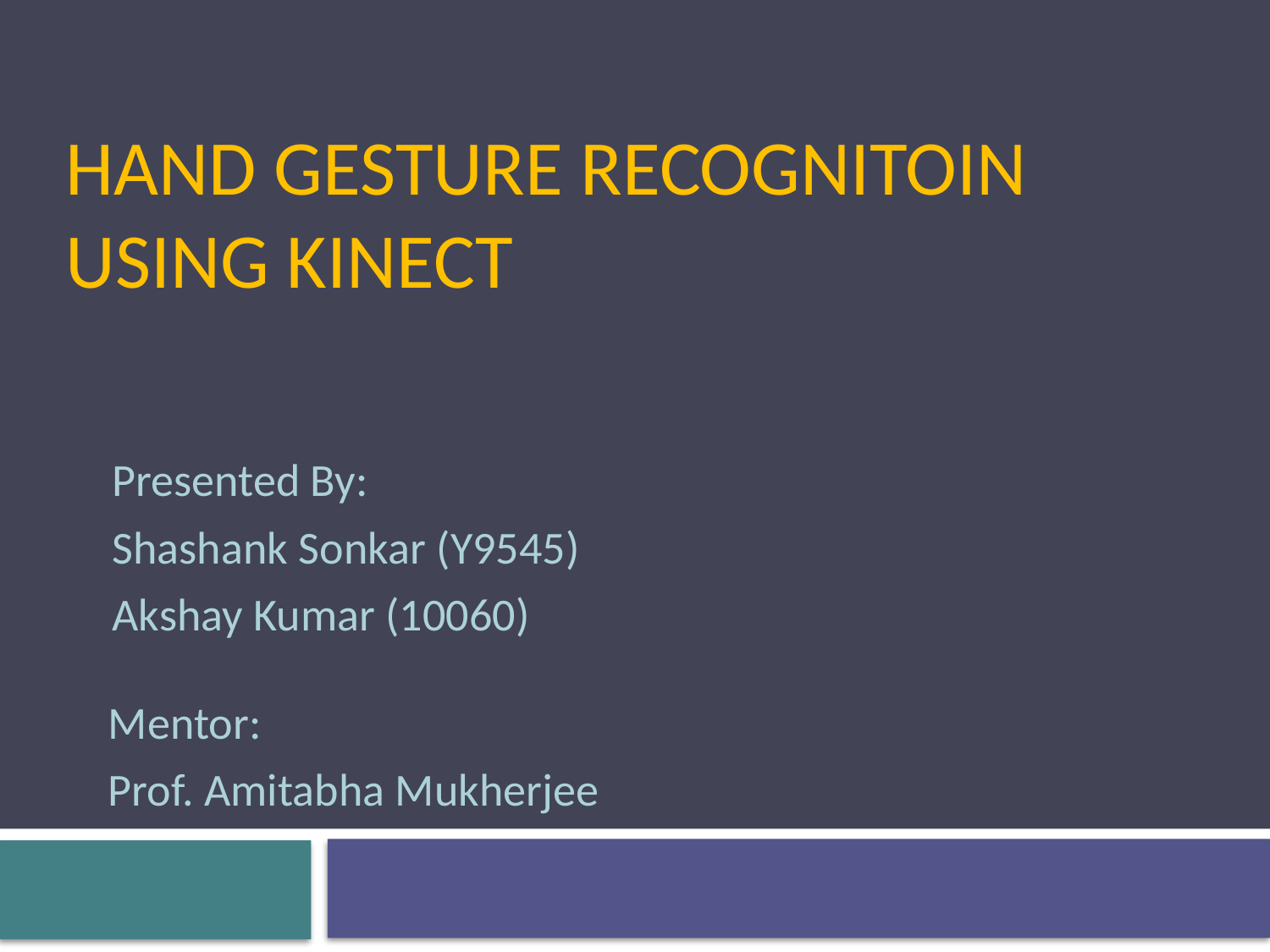

# HAND GESTURE RECOGNITOIN USING KINECT
Presented By:
Shashank Sonkar (Y9545)
Akshay Kumar (10060)

Mentor:
Prof. Amitabha Mukherjee